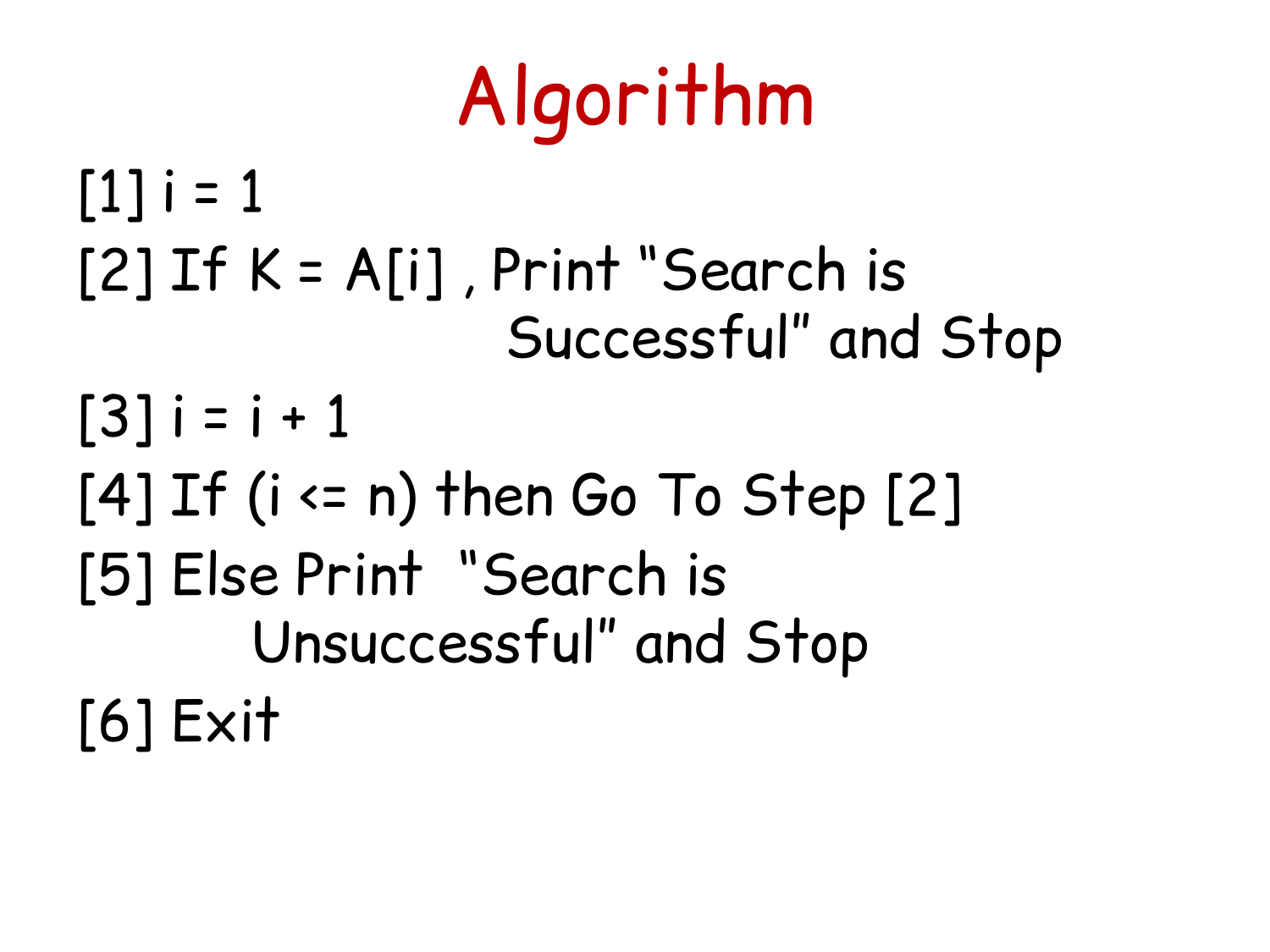

# Algorithm
[1] i = 1
[2] If K = A[i] , Print “Search is 					Successful” and Stop
[3] i = i + 1
[4] If (i <= n) then Go To Step [2]
[5] Else Print  “Search is 					Unsuccessful” and Stop
[6] Exit